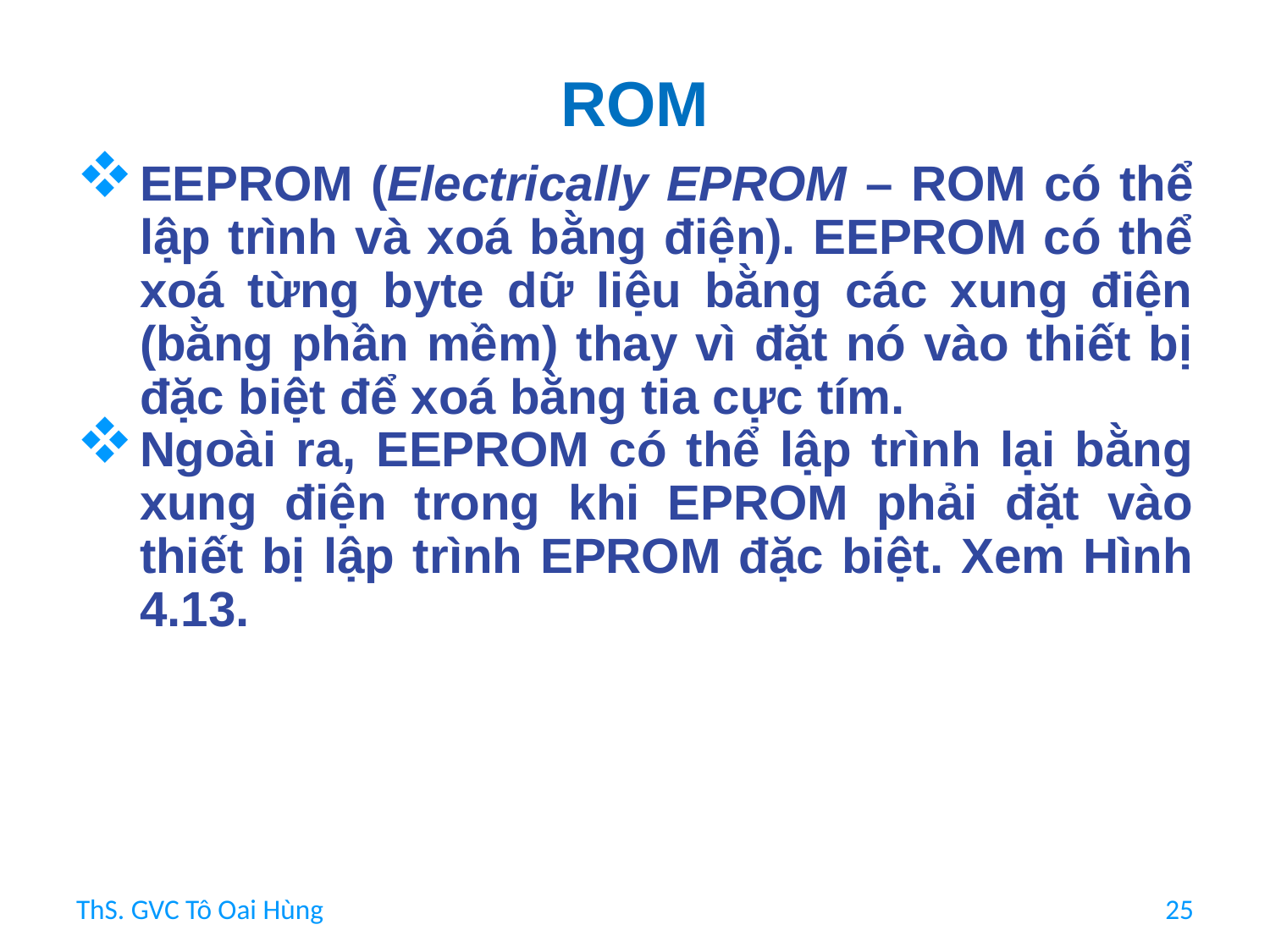

# ROM
EEPROM (Electrically EPROM – ROM có thể lập trình và xoá bằng điện). EEPROM có thể xoá từng byte dữ liệu bằng các xung điện (bằng phần mềm) thay vì đặt nó vào thiết bị đặc biệt để xoá bằng tia cực tím.
Ngoài ra, EEPROM có thể lập trình lại bằng xung điện trong khi EPROM phải đặt vào thiết bị lập trình EPROM đặc biệt. Xem Hình 4.13.
ThS. GVC Tô Oai Hùng
25